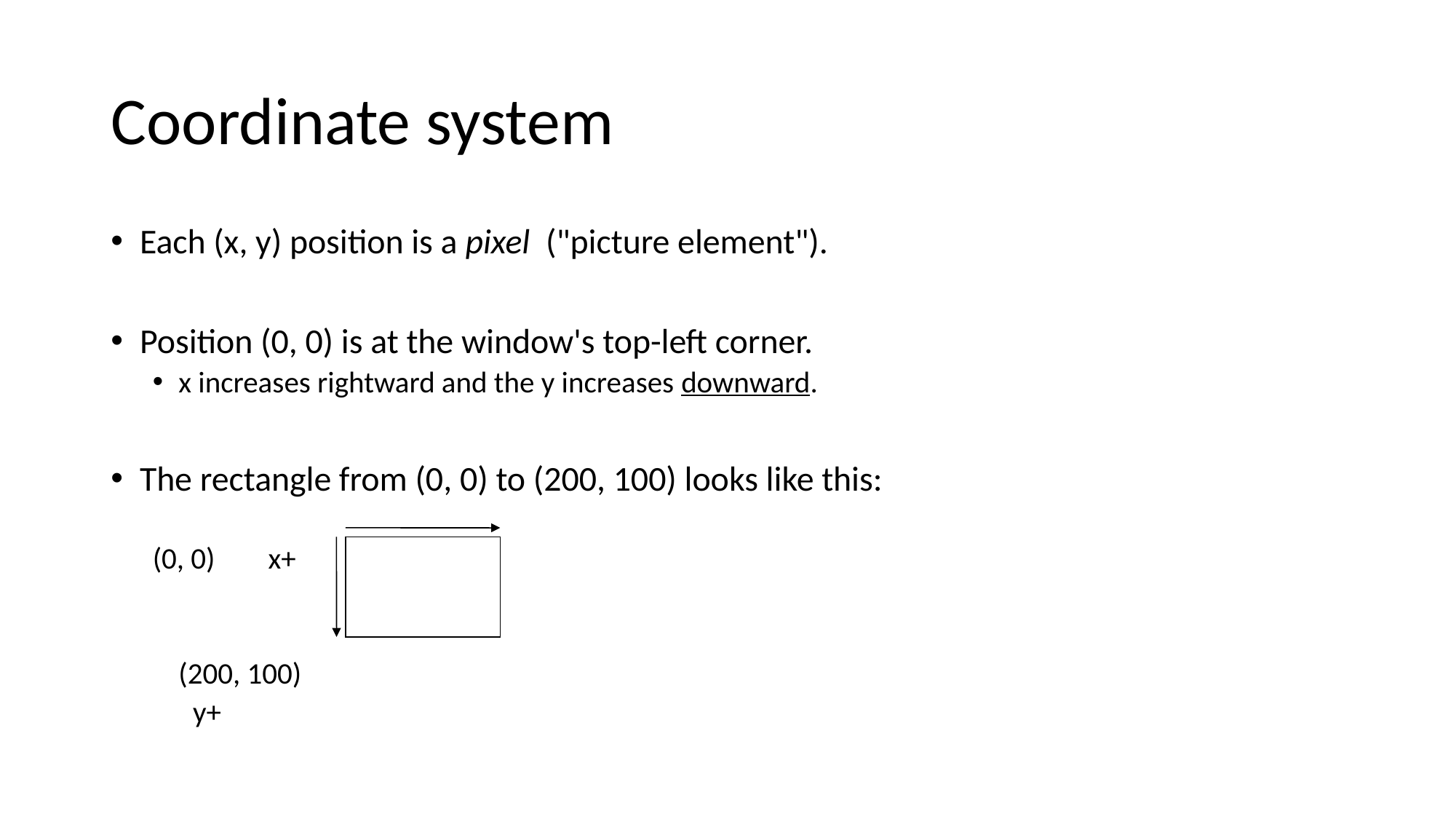

# Coordinate system
Each (x, y) position is a pixel  ("picture element").

Position (0, 0) is at the window's top-left corner.
x increases rightward and the y increases downward.

The rectangle from (0, 0) to (200, 100) looks like this:

(0, 0) 	x+

		(200, 100)
      y+